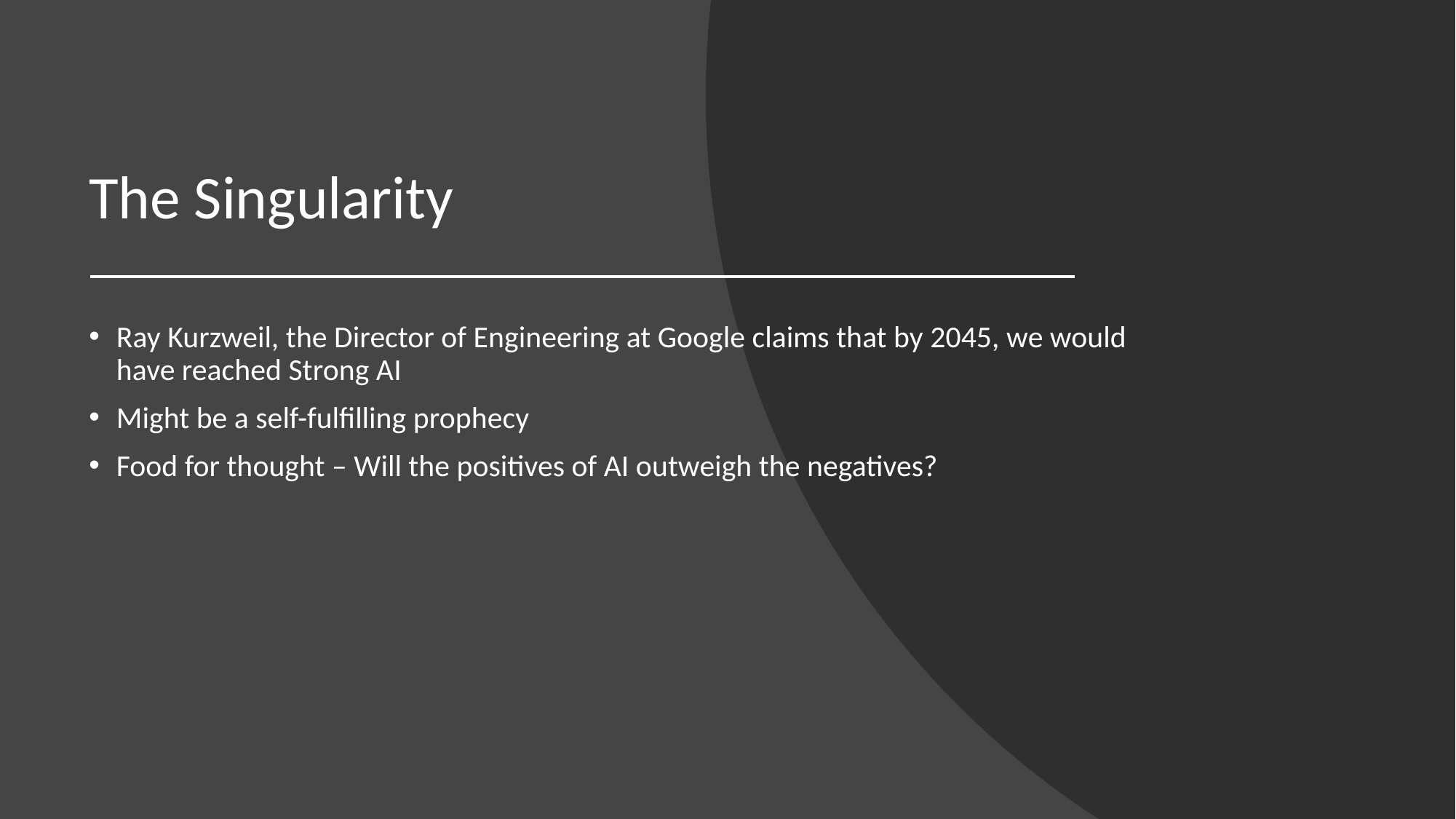

# The Singularity
Ray Kurzweil, the Director of Engineering at Google claims that by 2045, we would have reached Strong AI
Might be a self-fulfilling prophecy
Food for thought – Will the positives of AI outweigh the negatives?